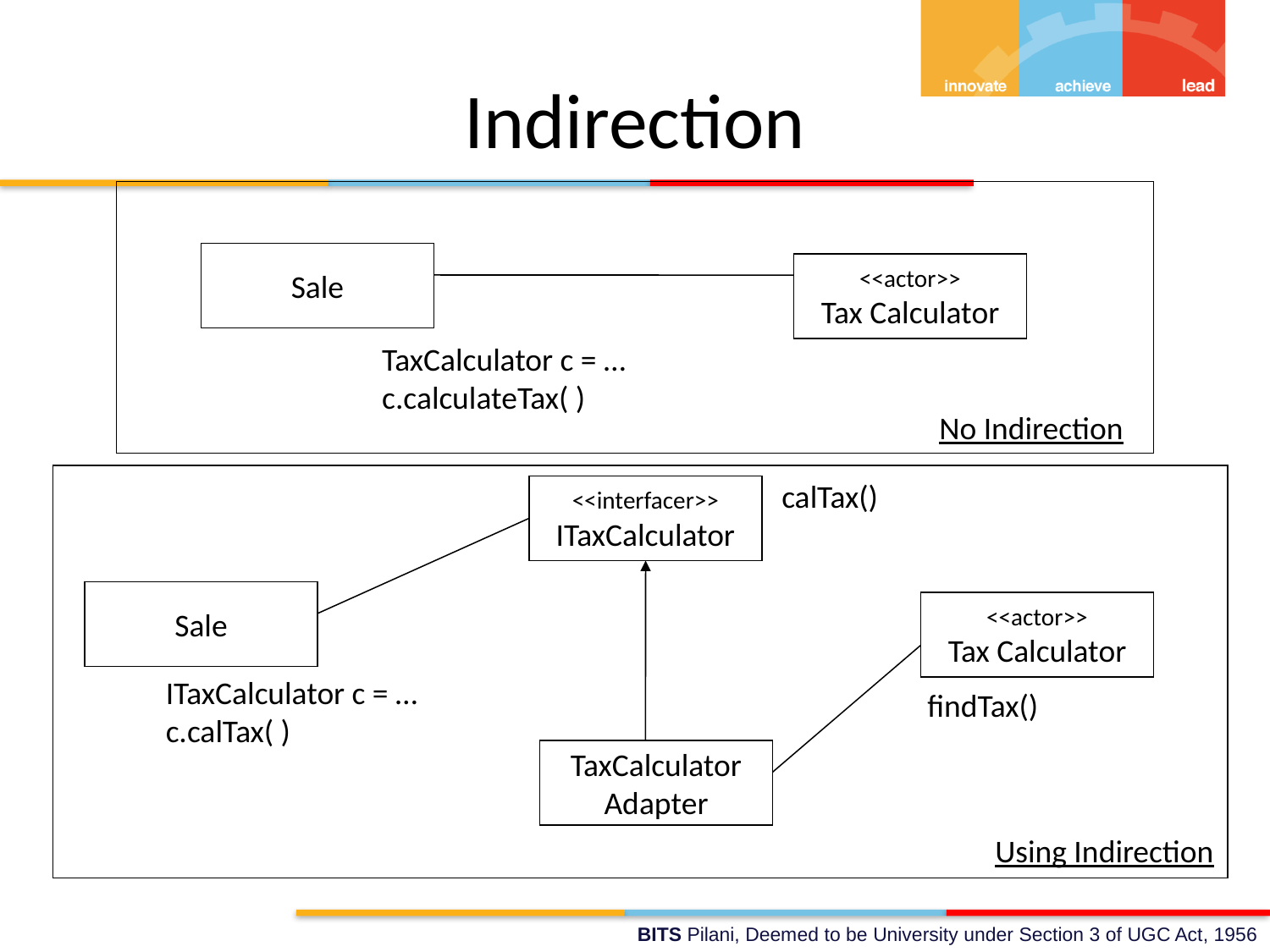

# Indirection

Sale
<<actor>>
Tax Calculator

TaxCalculator c = …
c.calculateTax( )
No Indirection

calTax()
<<interfacer>>
ITaxCalculator

Sale
<<actor>>
Tax Calculator

ITaxCalculator c = …
c.calTax( )
findTax()
TaxCalculator
Adapter
Using Indirection